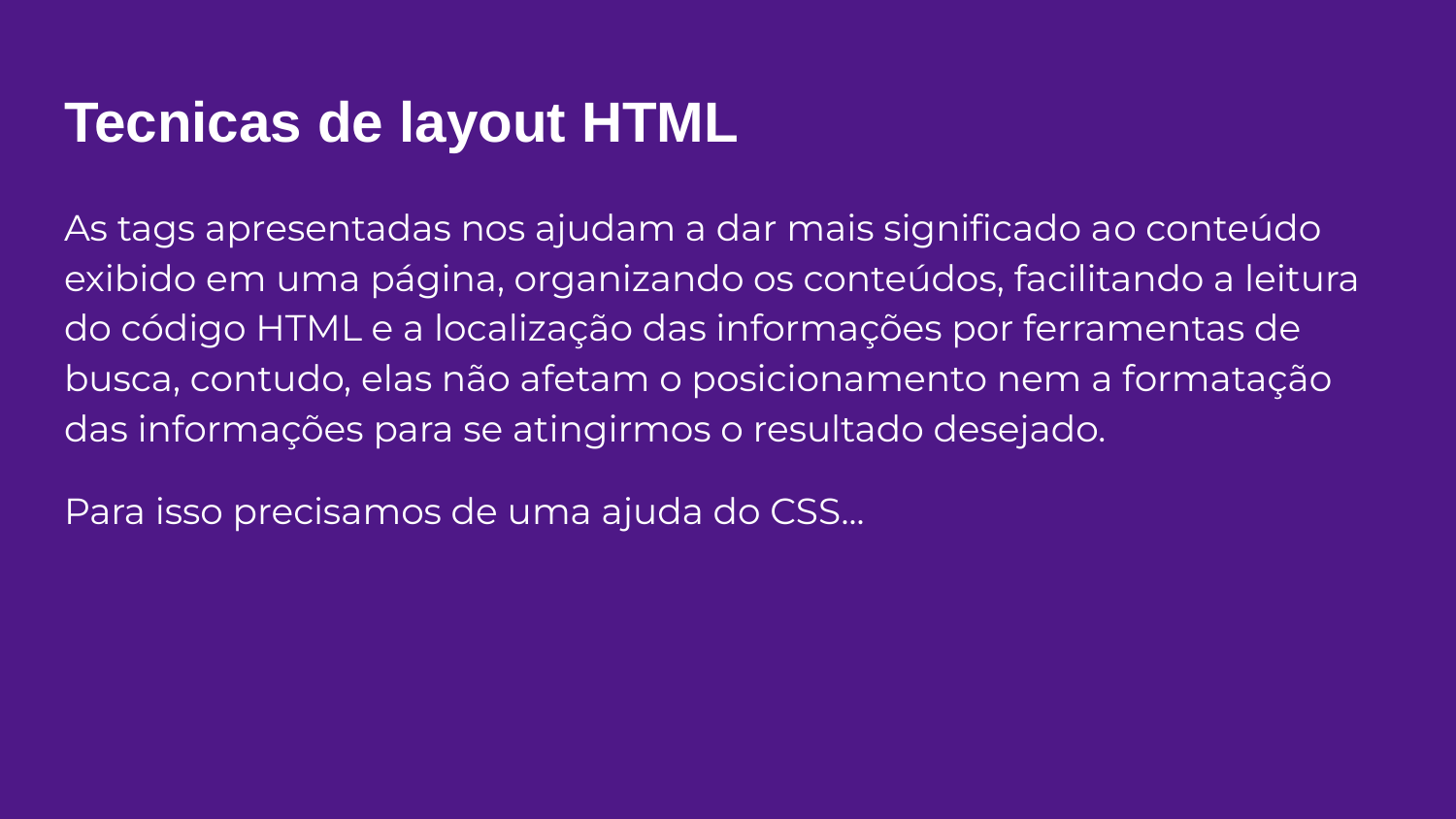

# Tecnicas de layout HTML
As tags apresentadas nos ajudam a dar mais significado ao conteúdo exibido em uma página, organizando os conteúdos, facilitando a leitura do código HTML e a localização das informações por ferramentas de busca, contudo, elas não afetam o posicionamento nem a formatação das informações para se atingirmos o resultado desejado.
Para isso precisamos de uma ajuda do CSS...